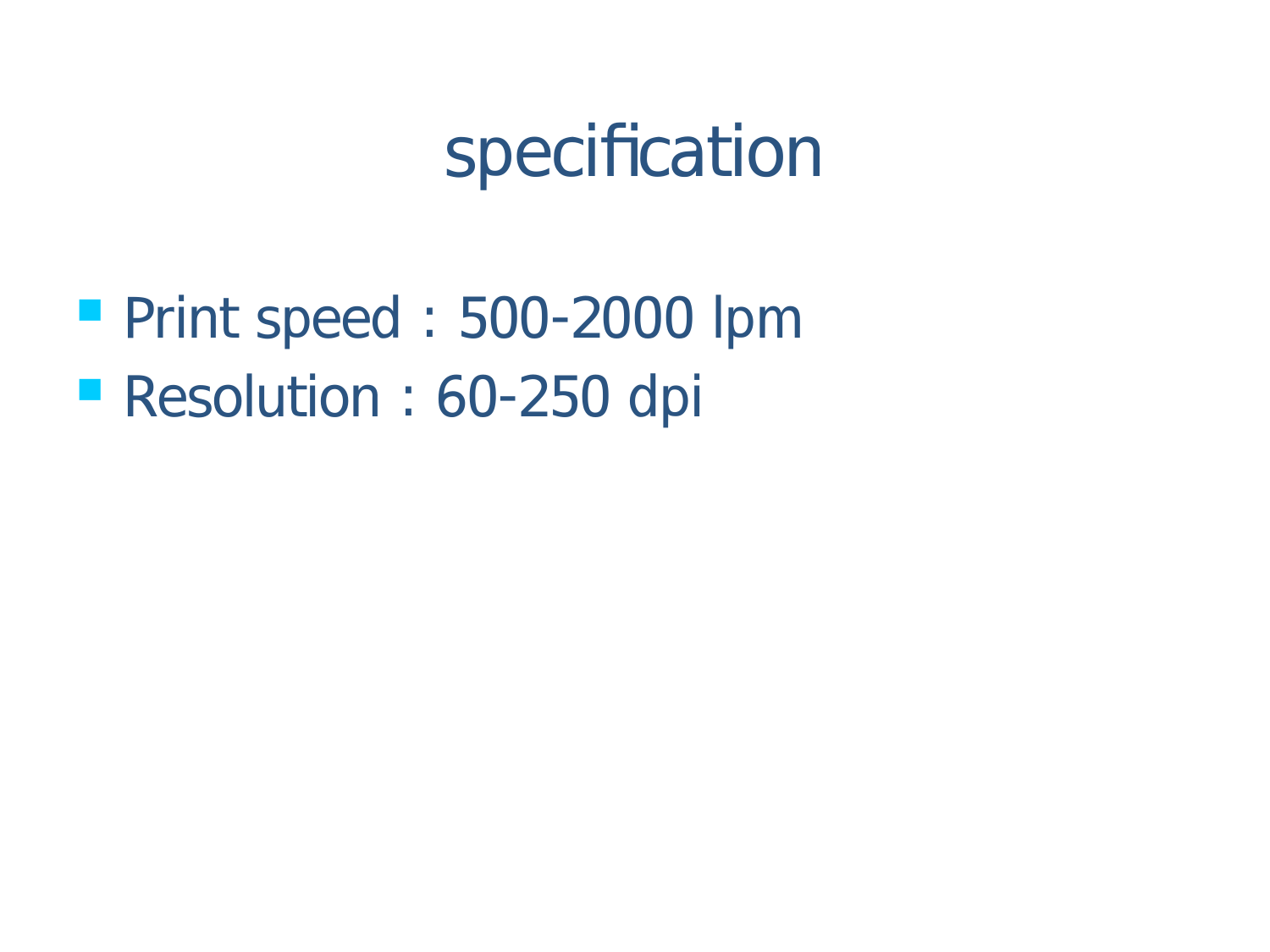

# specification
Print speed : 500-2000 lpm
Resolution : 60-250 dpi

21